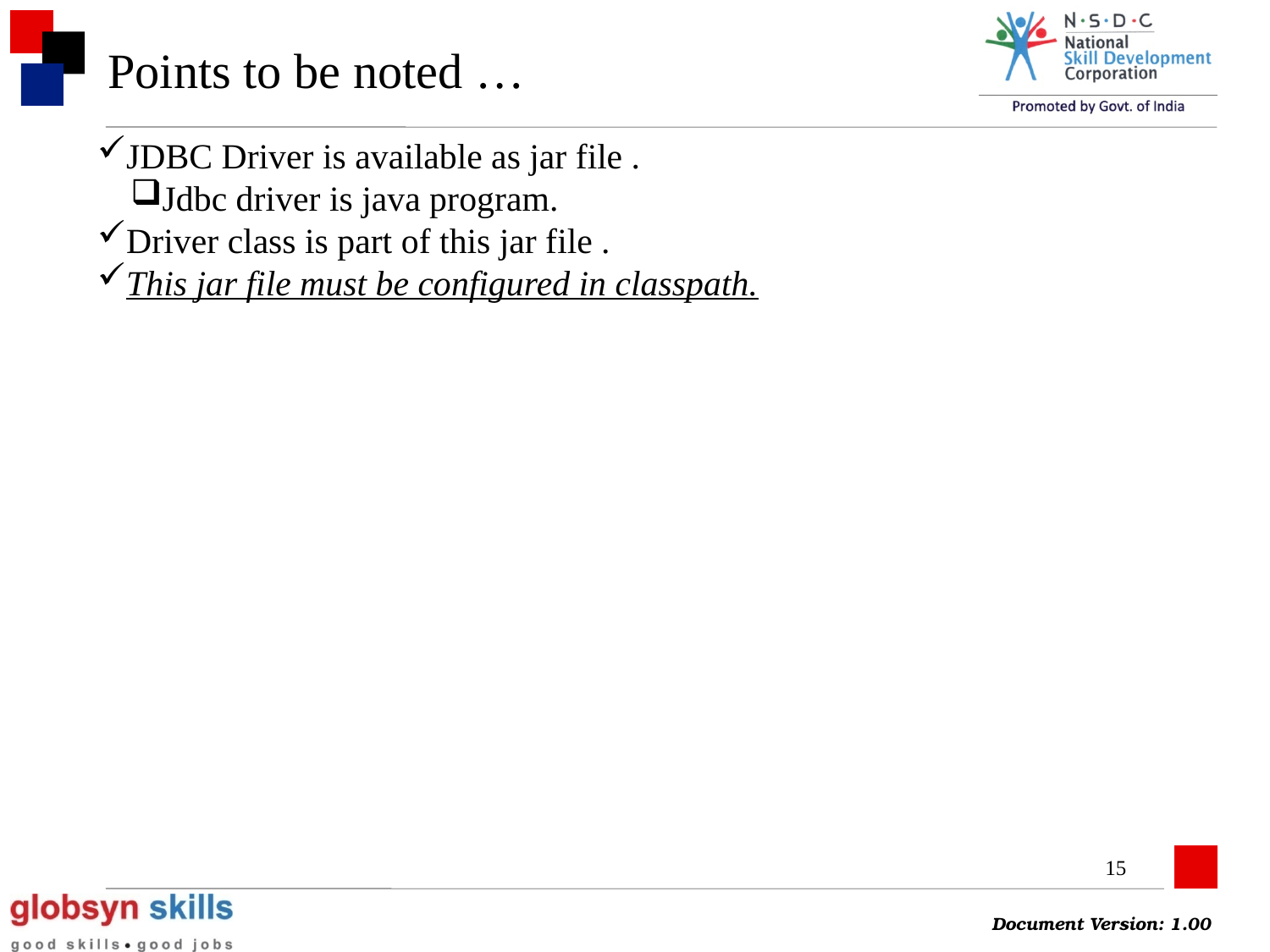

Points to be noted …
JDBC Driver is available as jar file .
Jdbc driver is java program.
Driver class is part of this jar file .
This jar file must be configured in classpath.